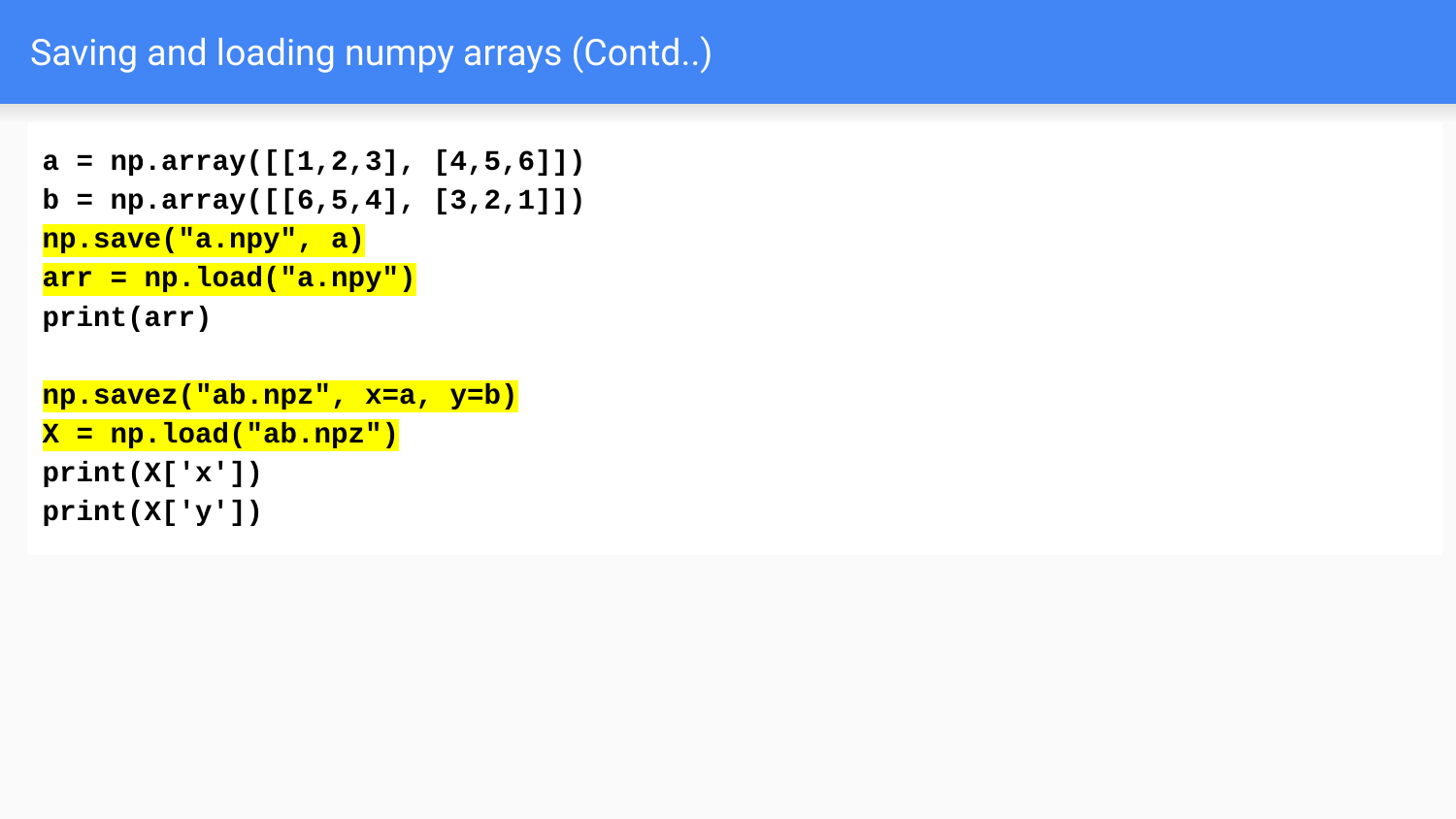

# Saving and loading numpy arrays (Contd..)
a = np.array([[1,2,3], [4,5,6]])
b = np.array([[6,5,4], [3,2,1]])
np.save("a.npy", a)
arr = np.load("a.npy")
print(arr)

np.savez("ab.npz", x=a, y=b)
X = np.load("ab.npz")
print(X['x'])
print(X['y'])